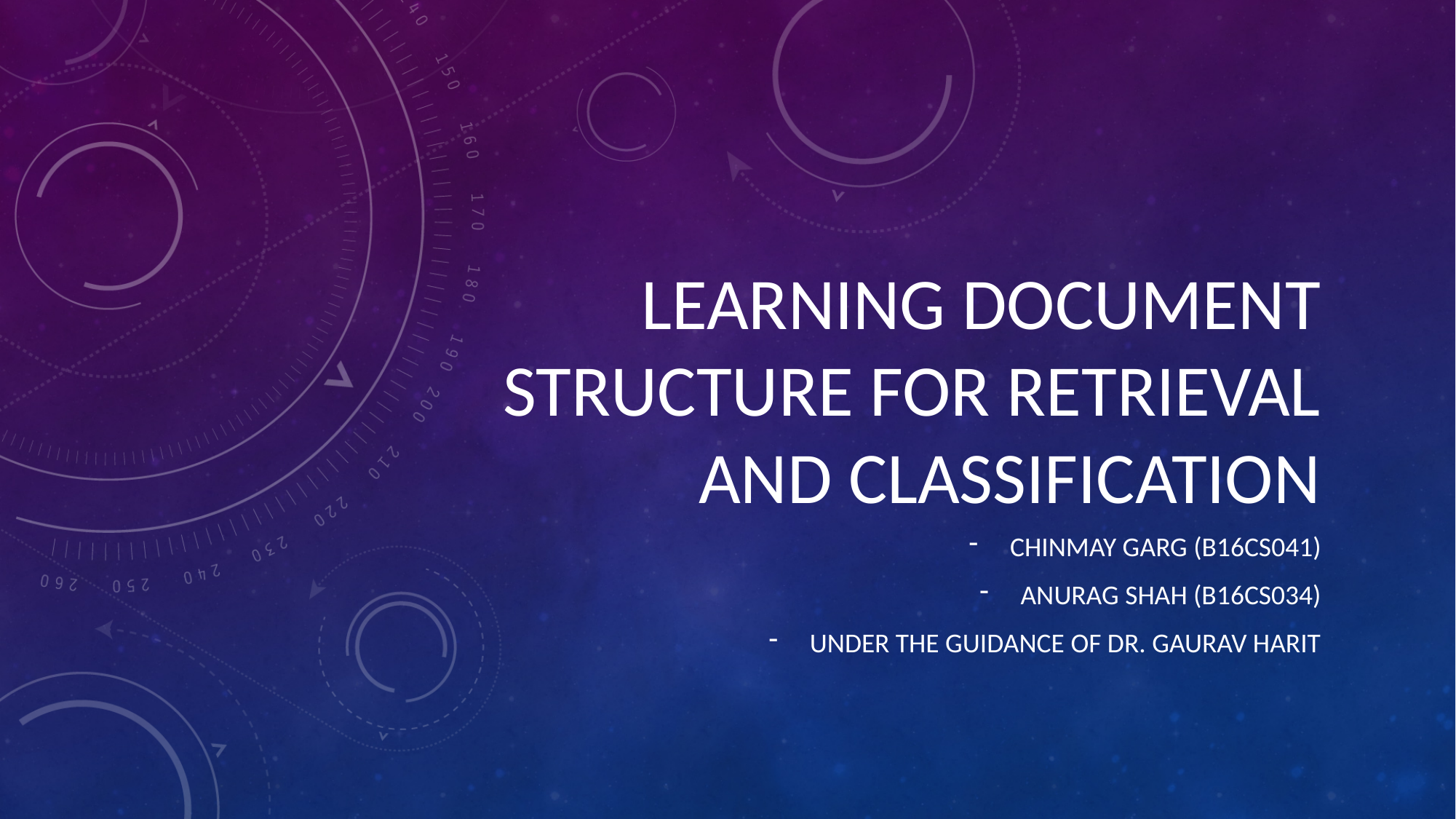

# Learning Document Structure for Retrieval And Classification
Chinmay Garg (B16CS041)
Anurag Shah (B16CS034)
Under the guidance of Dr. Gaurav harit